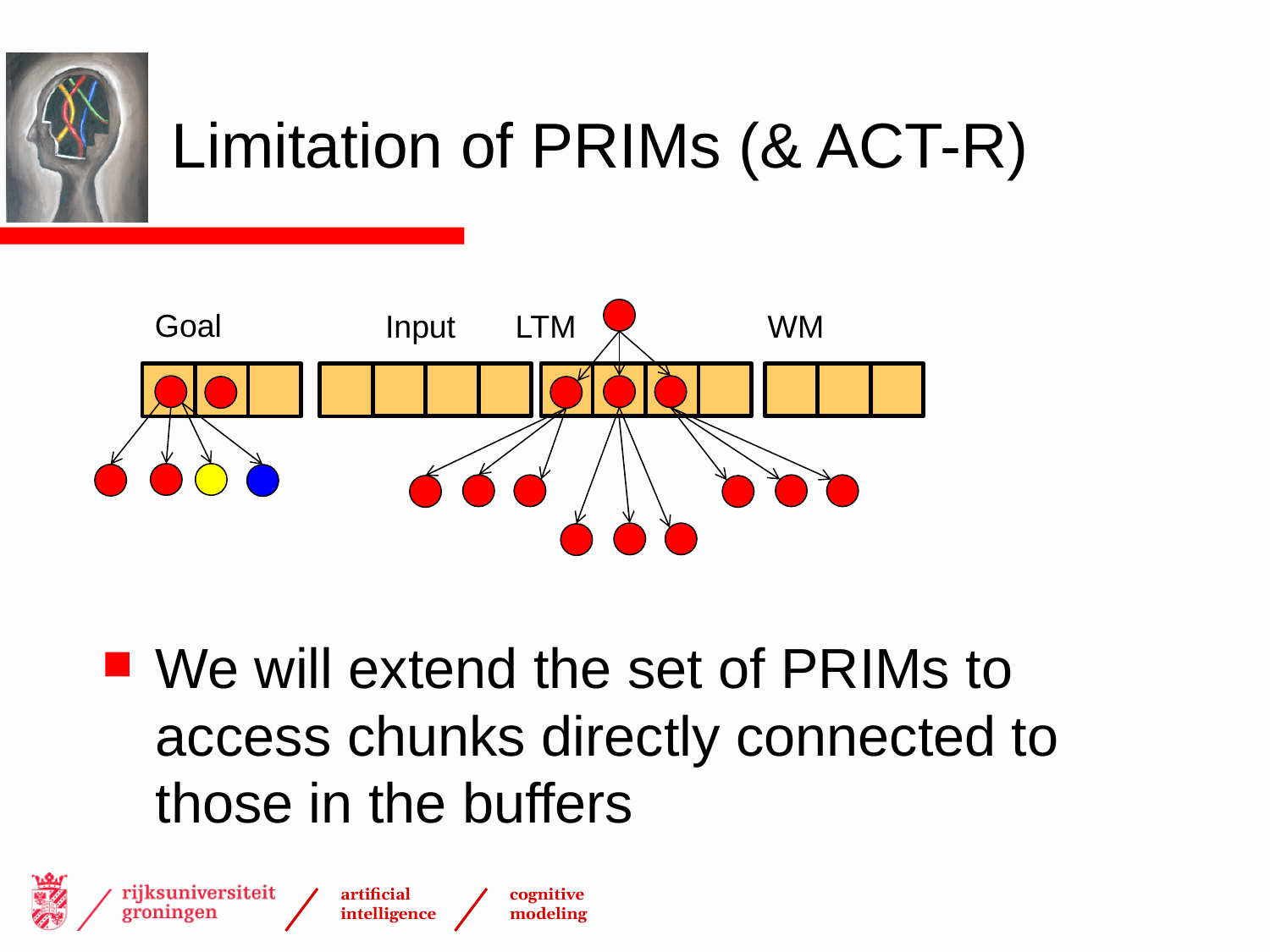

# Limitation of PRIMs (& ACT-R)
Goal

Input
LTM
WM

We will extend the set of PRIMs to access chunks directly connected to those in the buffers